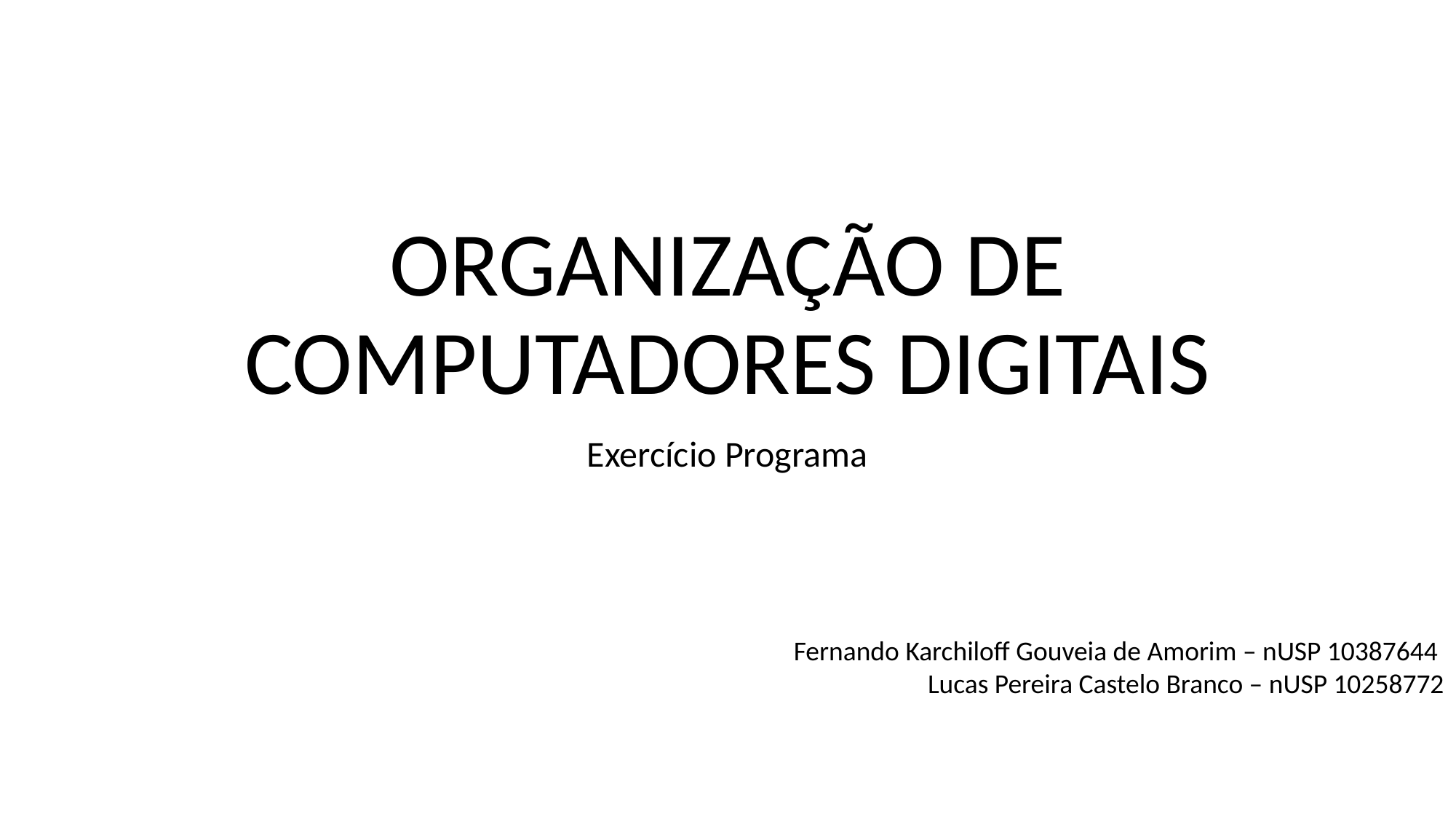

# ORGANIZAÇÃO DE COMPUTADORES DIGITAIS
Exercício Programa
Fernando Karchiloff Gouveia de Amorim – nUSP 10387644
Lucas Pereira Castelo Branco – nUSP 10258772